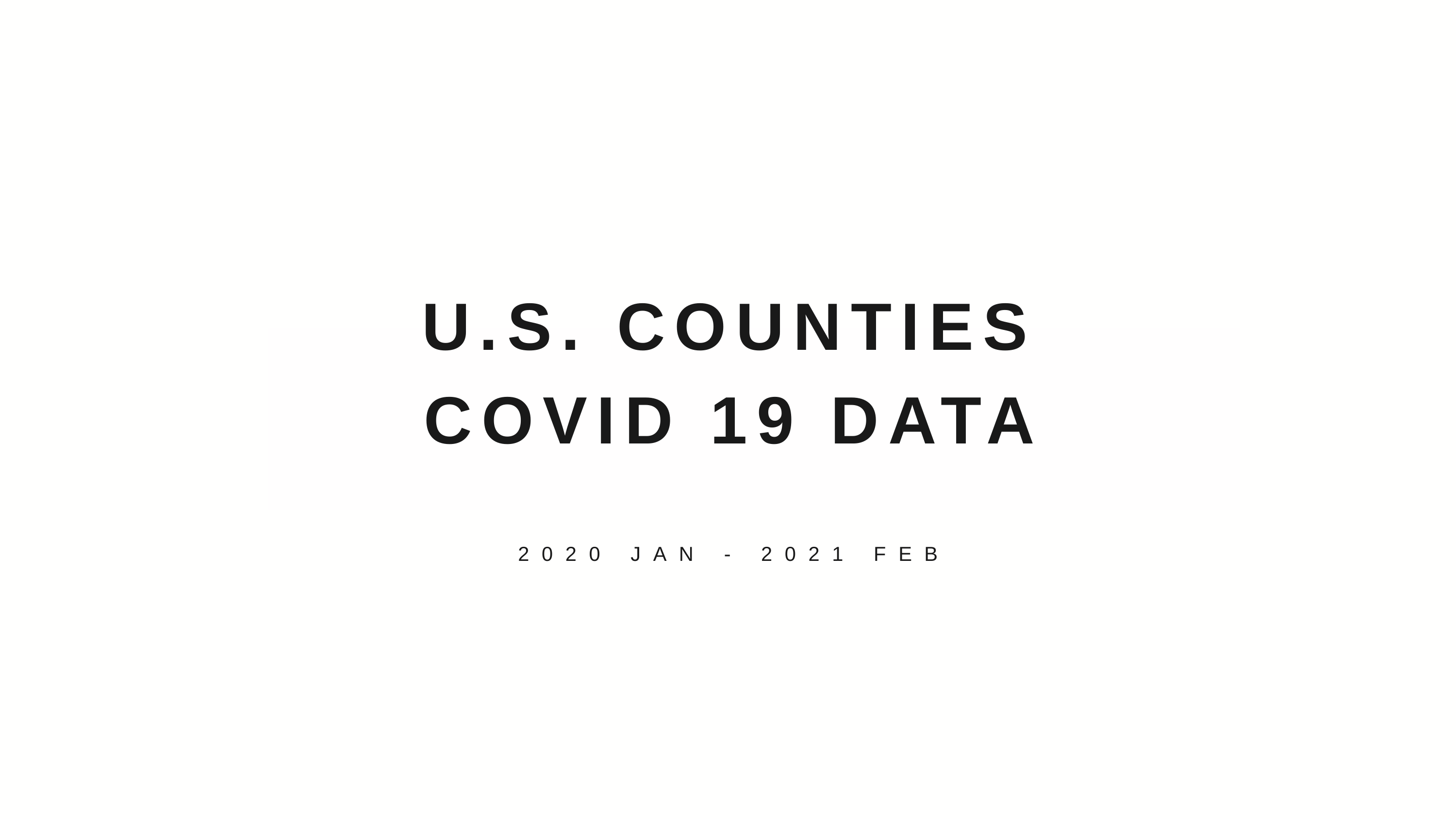

U.S. COUNTIES COVID 19 DATA

2020 JAN - 2021 FEB